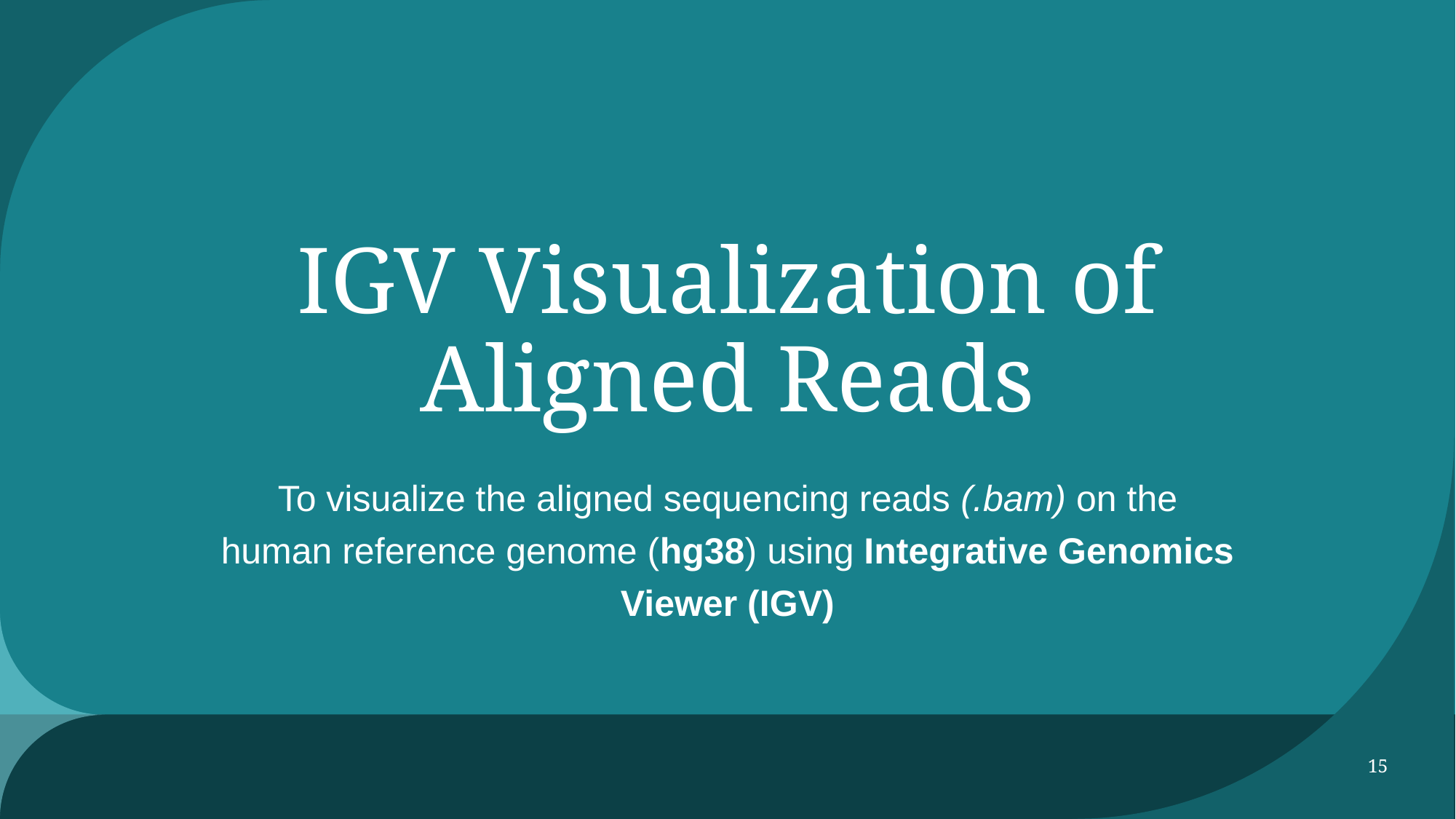

# IGV Visualization of Aligned Reads
To visualize the aligned sequencing reads (.bam) on the human reference genome (hg38) using Integrative Genomics Viewer (IGV)
15